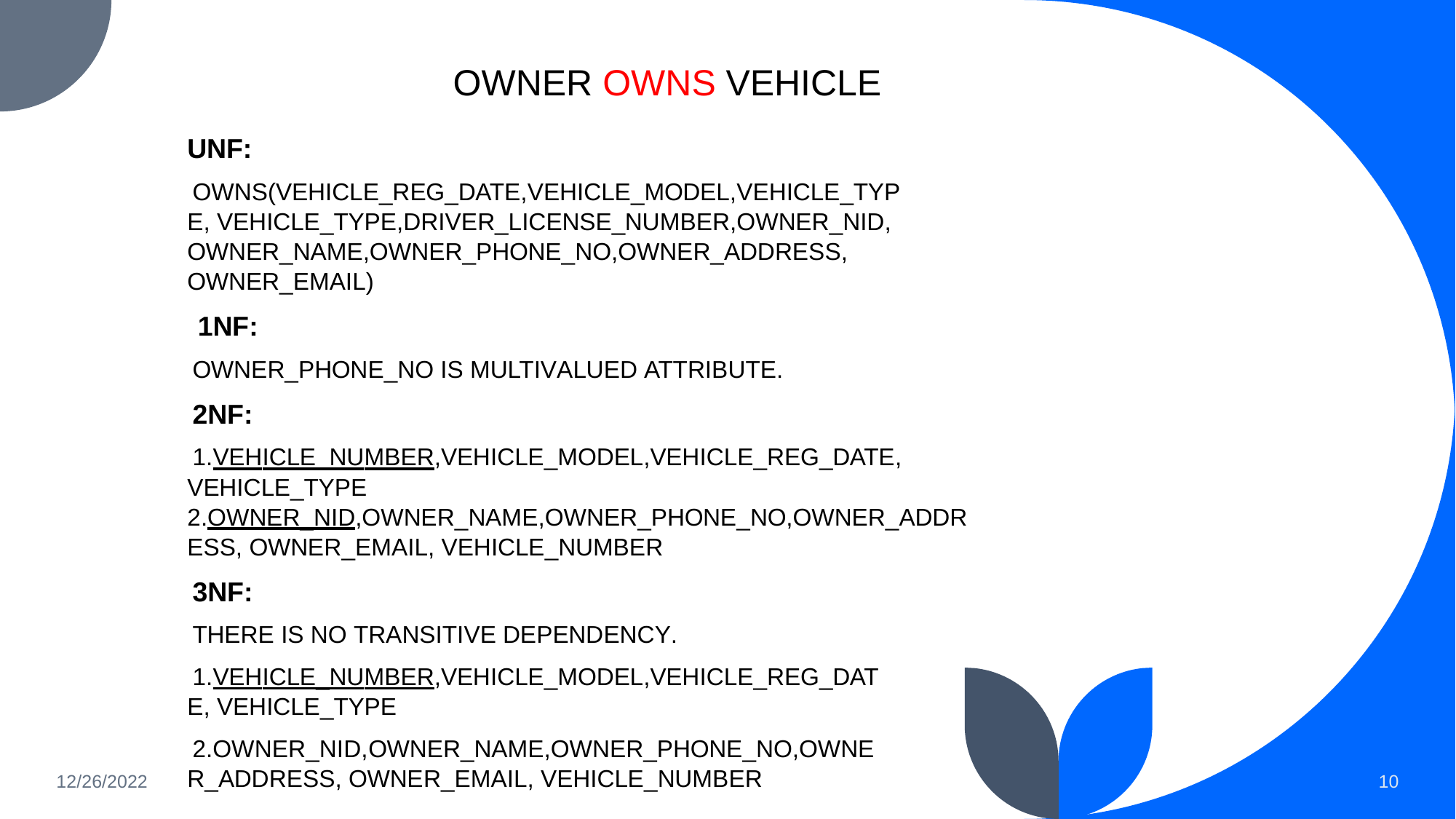

OWNER OWNS VEHICLE

UNF:
OWNS(VEHICLE_REG_DATE,VEHICLE_MODEL,VEHICLE_TYPE, VEHICLE_TYPE,DRIVER_LICENSE_NUMBER,OWNER_NID, OWNER_NAME,OWNER_PHONE_NO,OWNER_ADDRESS, OWNER_EMAIL)
1NF:
OWNER_PHONE_NO IS MULTIVALUED ATTRIBUTE.
2NF:
1.VEHICLE_NUMBER,VEHICLE_MODEL,VEHICLE_REG_DATE, VEHICLE_TYPE 2.OWNER_NID,OWNER_NAME,OWNER_PHONE_NO,OWNER_ADDRESS, OWNER_EMAIL, VEHICLE_NUMBER
3NF:
THERE IS NO TRANSITIVE DEPENDENCY.
1.VEHICLE_NUMBER,VEHICLE_MODEL,VEHICLE_REG_DATE, VEHICLE_TYPE
2.OWNER_NID,OWNER_NAME,OWNER_PHONE_NO,OWNER_ADDRESS, OWNER_EMAIL, VEHICLE_NUMBER

12/26/2022
10